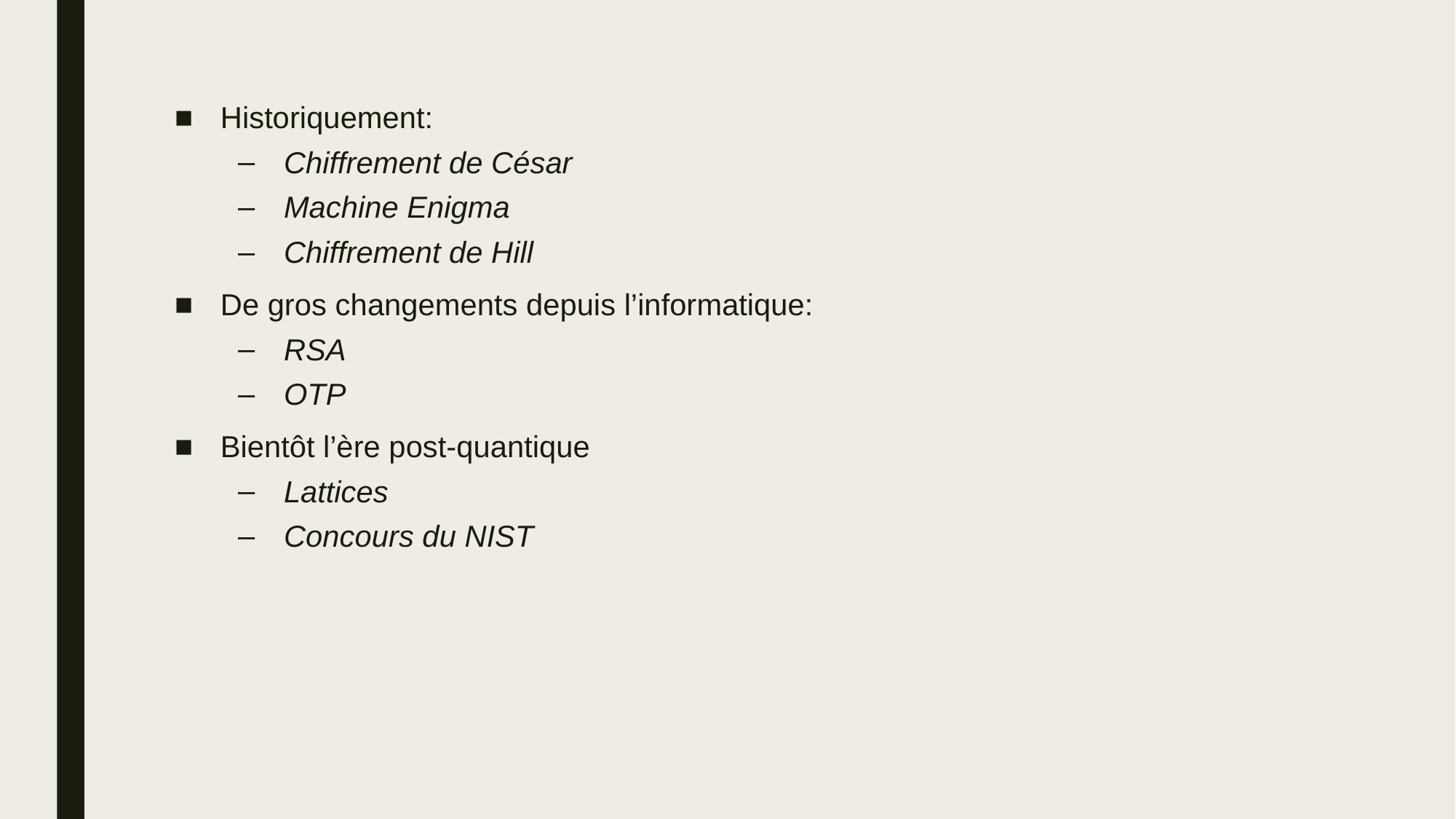

Historiquement:
Chiffrement de César
Machine Enigma
Chiffrement de Hill
De gros changements depuis l’informatique:
RSA
OTP
Bientôt l’ère post-quantique
Lattices
Concours du NIST